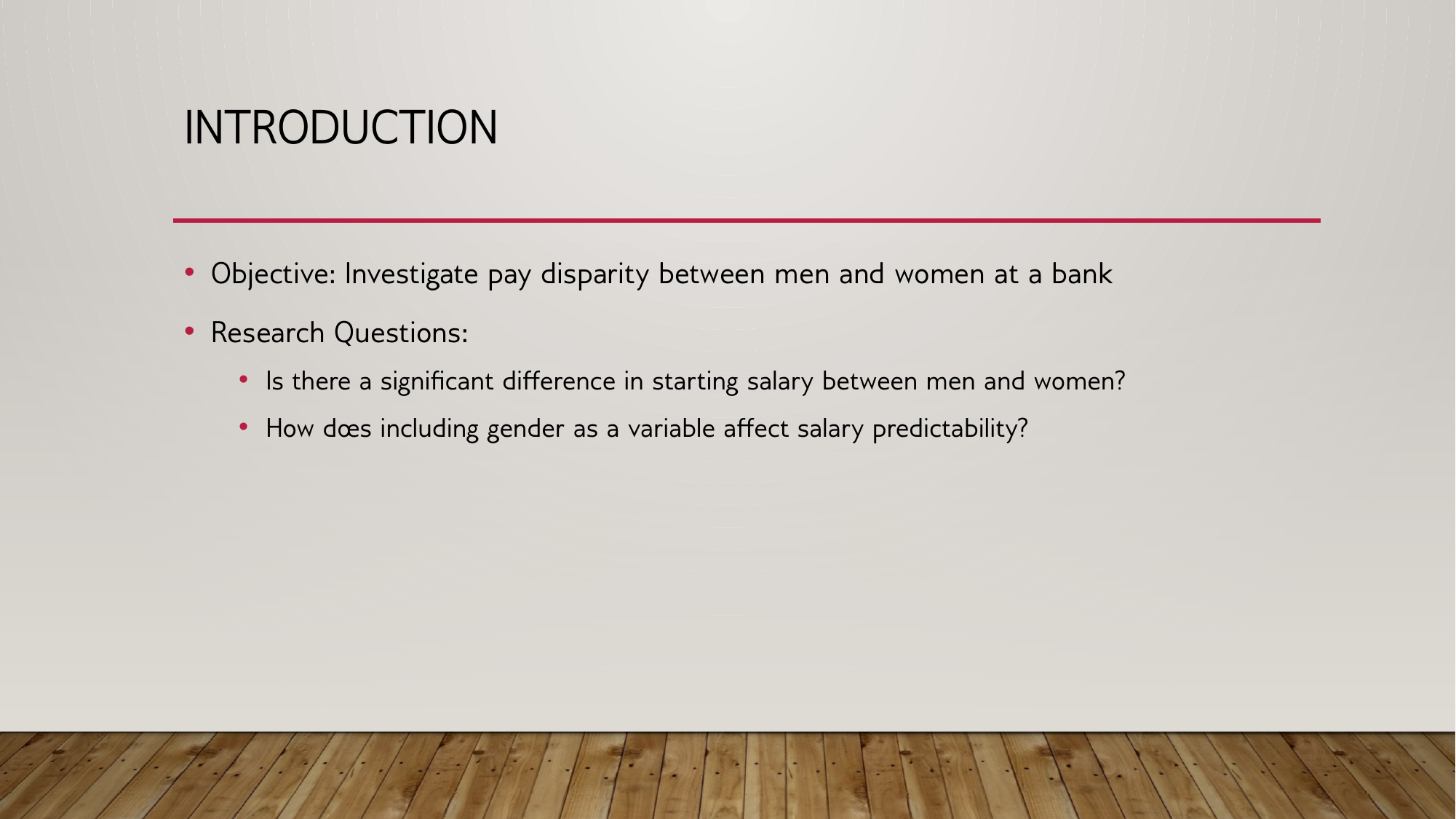

# Introduction
Objective: Investigate pay disparity between men and women at a bank
Research Questions:
Is there a significant difference in starting salary between men and women?
How does including gender as a variable affect salary predictability?